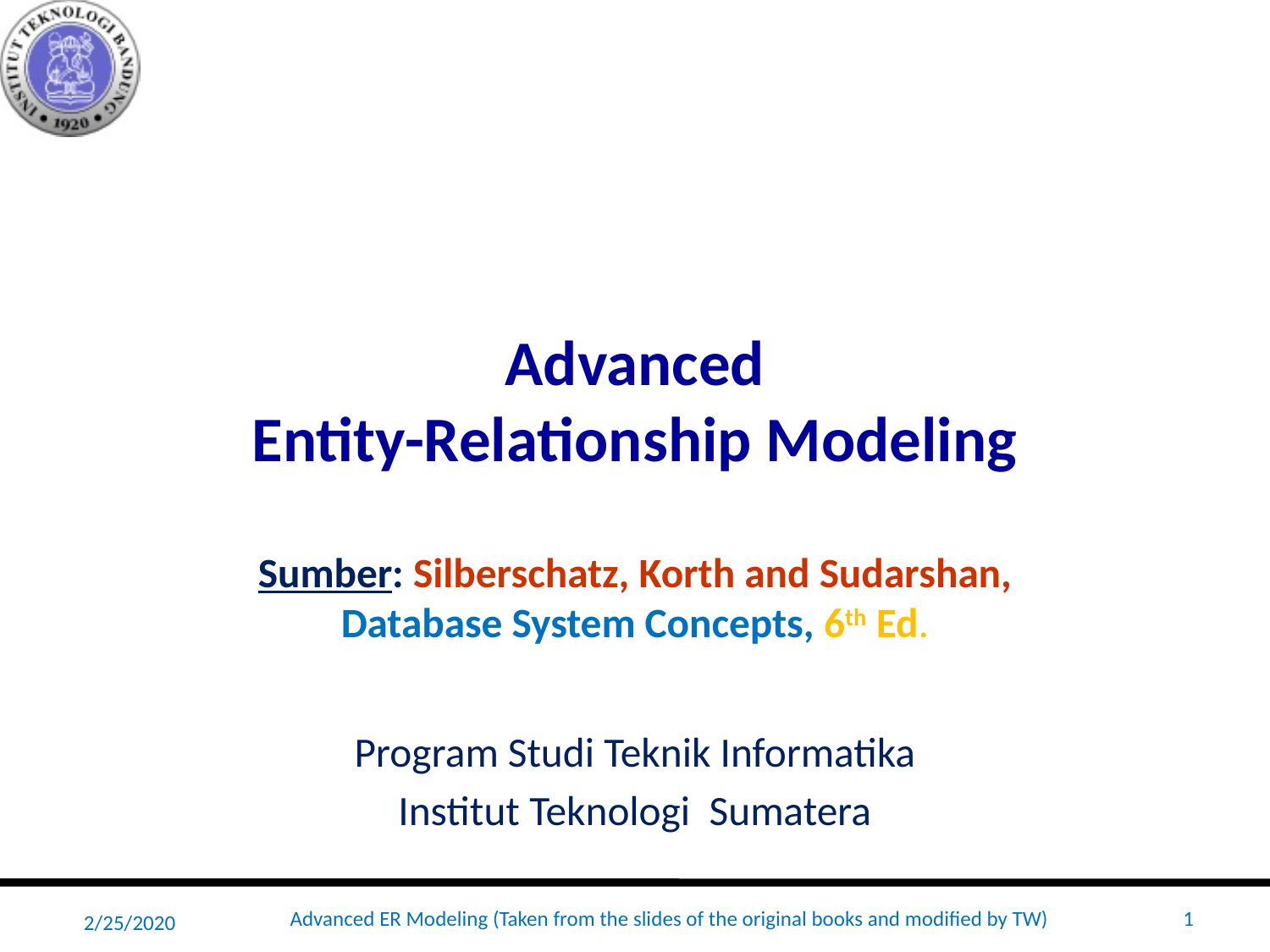

# Advanced Entity-Relationship Modeling
Sumber: Silberschatz, Korth and Sudarshan, Database System Concepts, 6th Ed.

Program Studi Teknik Informatika
Institut Teknologi  Sumatera
2/25/2020
Advanced ER Modeling (Taken from the slides of the original books and modified by TW)
1